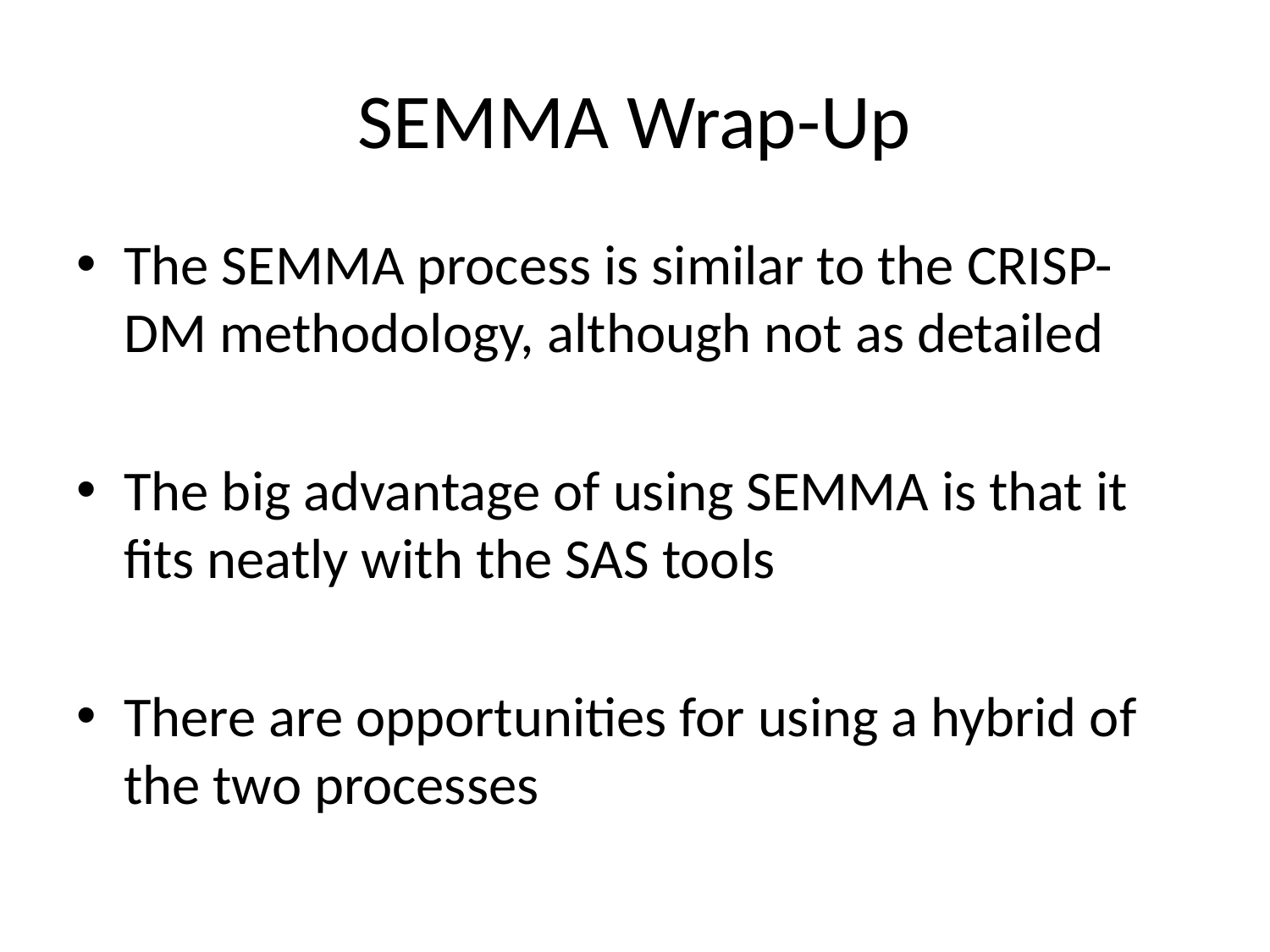

# SEMMA Wrap-Up
The SEMMA process is similar to the CRISP-DM methodology, although not as detailed

The big advantage of using SEMMA is that it fits neatly with the SAS tools

There are opportunities for using a hybrid of the two processes